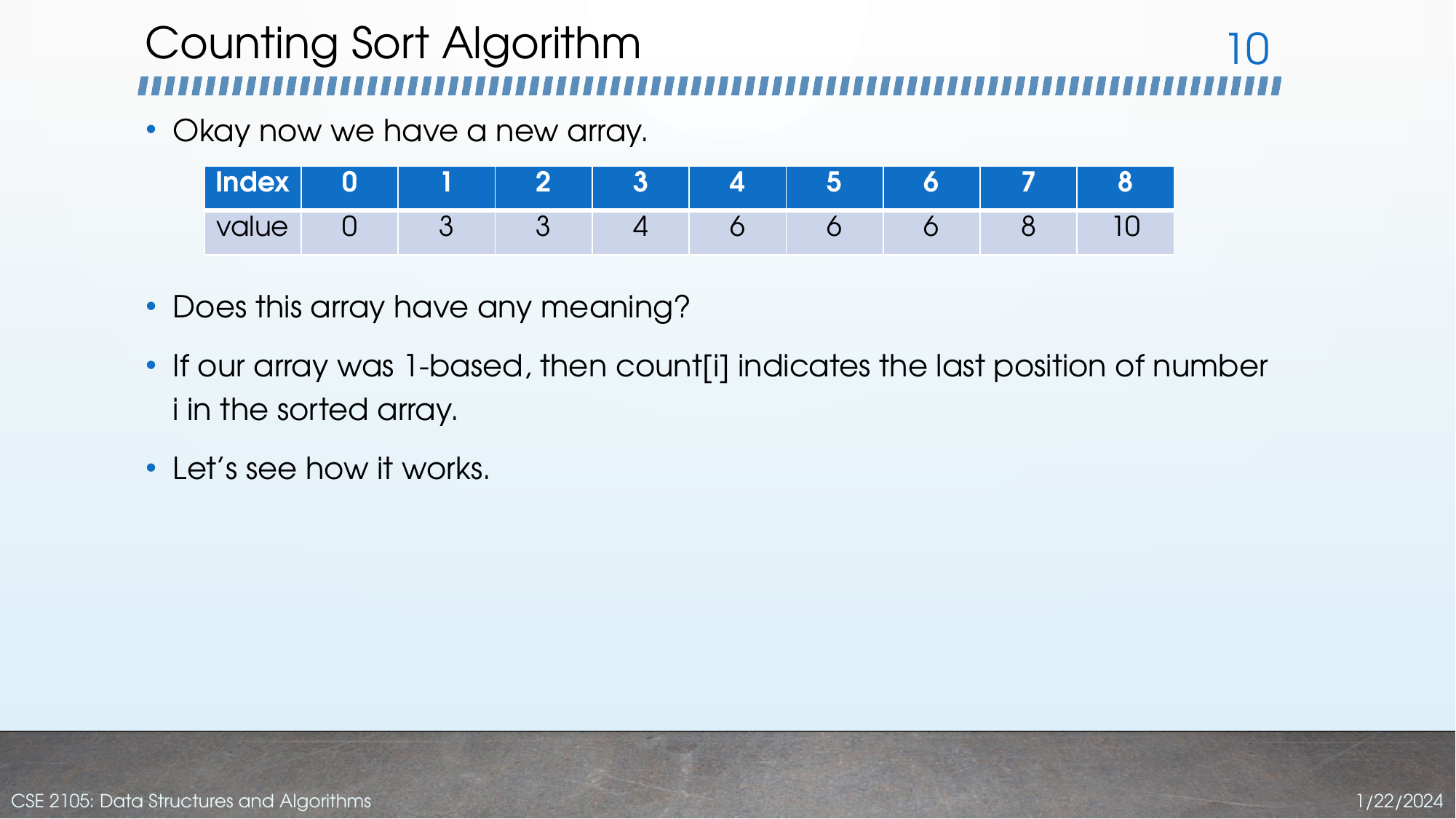

# Counting Sort Algorithm
10
Okay now we have a new array.

Does this array have any meaning?
If our array was 1-based, then count[i] indicates the last position of number i in the sorted array.
Let’s see how it works.
| Index | 0 | 1 | 2 | 3 | 4 | 5 | 6 | 7 | 8 |
| --- | --- | --- | --- | --- | --- | --- | --- | --- | --- |
| value | 0 | 3 | 3 | 4 | 6 | 6 | 6 | 8 | 10 |
1/22/2024
CSE 2105: Data Structures and Algorithms